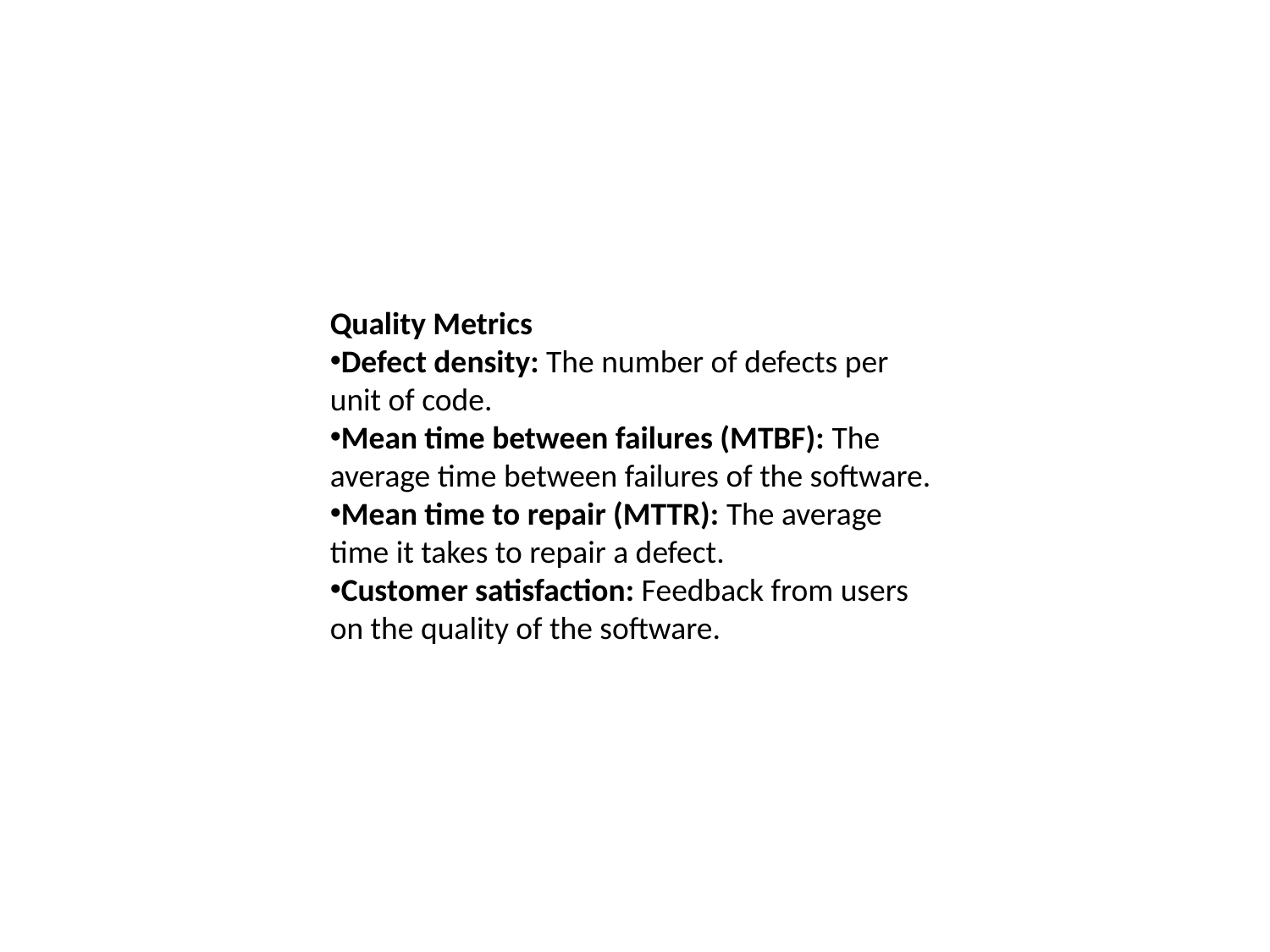

Quality Metrics
Defect density: The number of defects per unit of code.
Mean time between failures (MTBF): The average time between failures of the software.
Mean time to repair (MTTR): The average time it takes to repair a defect.
Customer satisfaction: Feedback from users on the quality of the software.